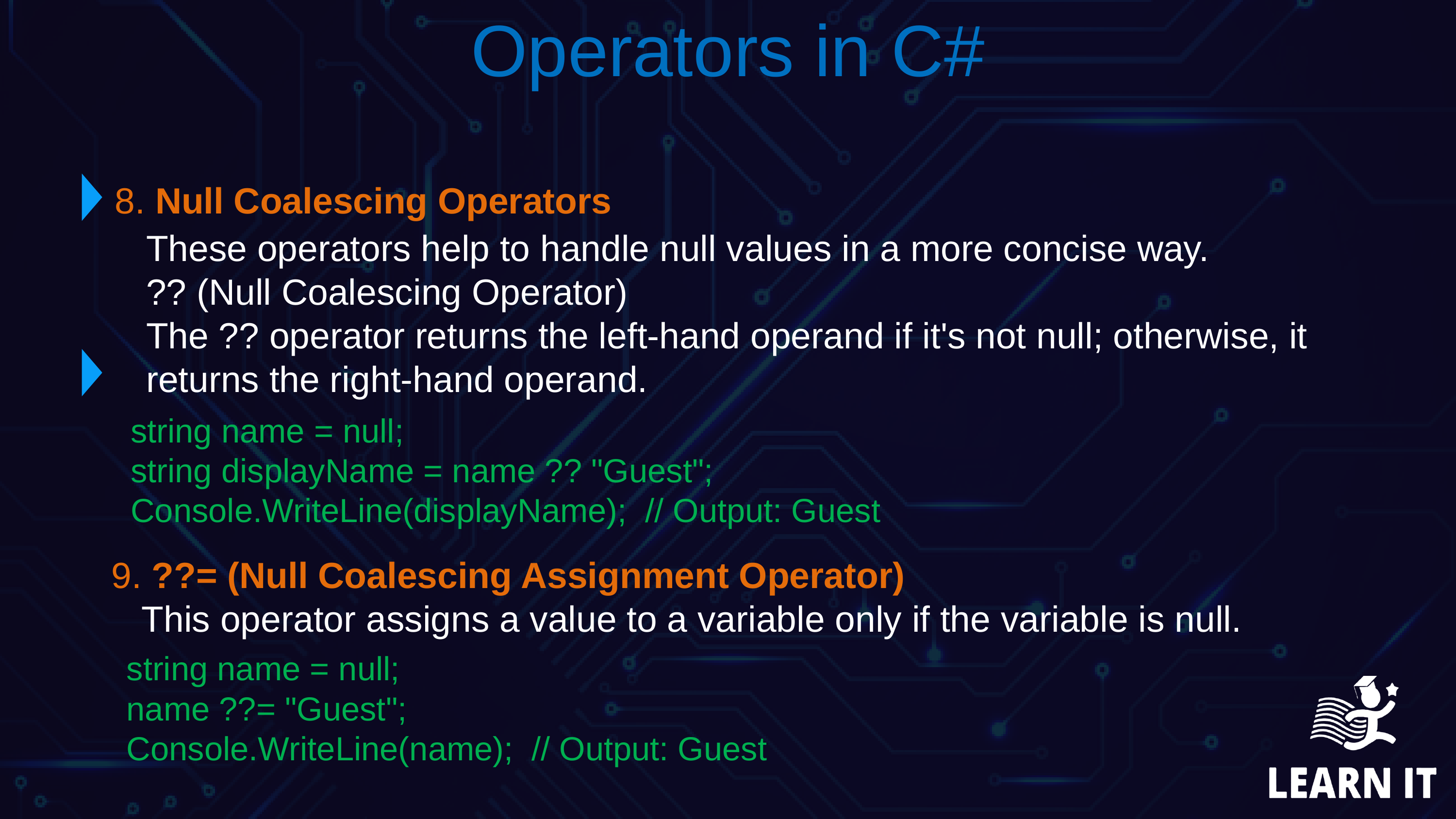

condition ? value_if_true : value_if_false;
Operators in C#
8. Null Coalescing Operators

These operators help to handle null values in a more concise way.
?? (Null Coalescing Operator)
The ?? operator returns the left-hand operand if it's not null; otherwise, it returns the right-hand operand.

string name = null;
string displayName = name ?? "Guest";
Console.WriteLine(displayName);  // Output: Guest
9. ??= (Null Coalescing Assignment Operator)
   This operator assigns a value to a variable only if the variable is null.
string name = null;
name ??= "Guest";
Console.WriteLine(name);  // Output: Guest